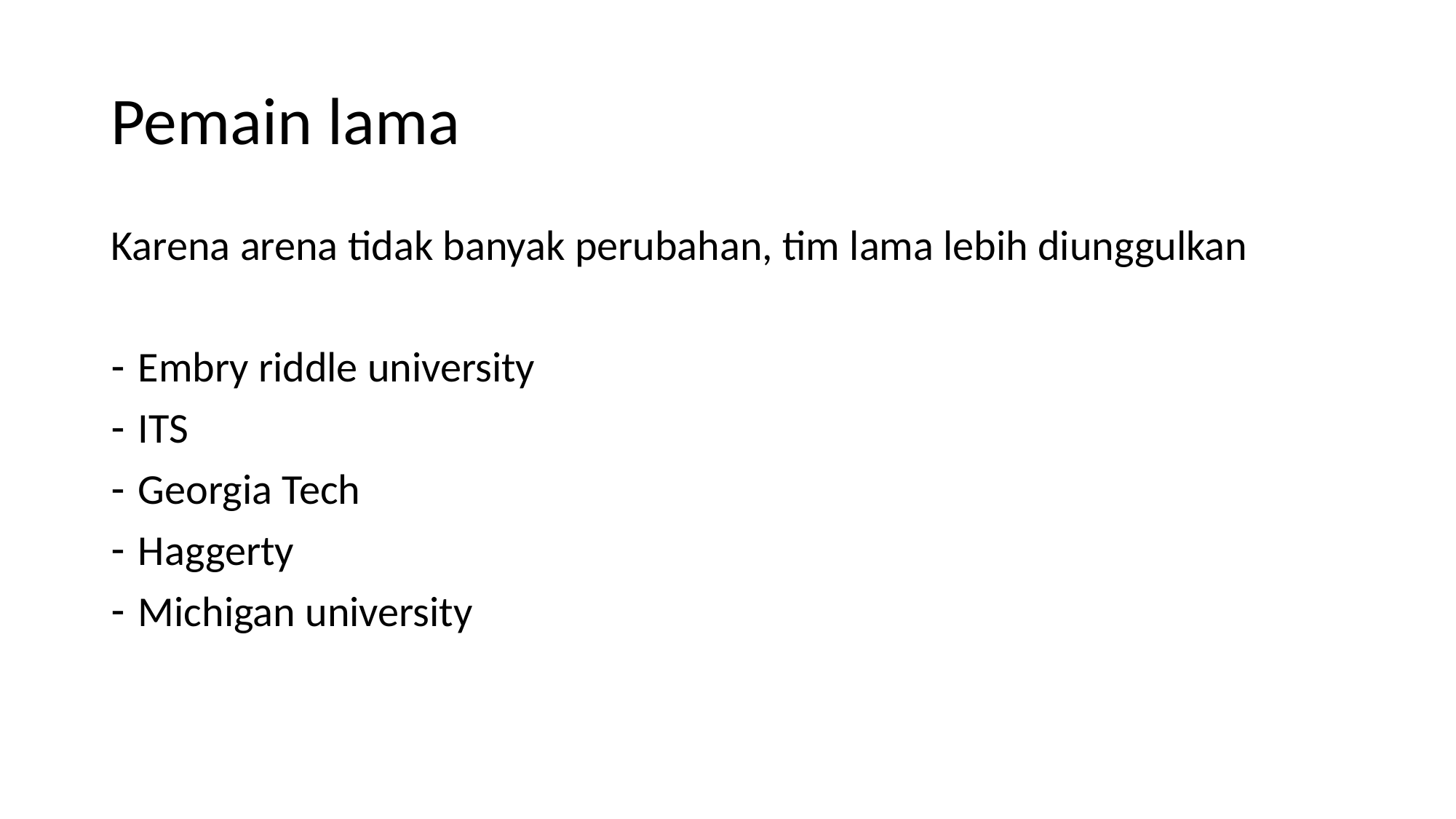

# Pemain lama
Karena arena tidak banyak perubahan, tim lama lebih diunggulkan

Embry riddle university
ITS
Georgia Tech
Haggerty
Michigan university